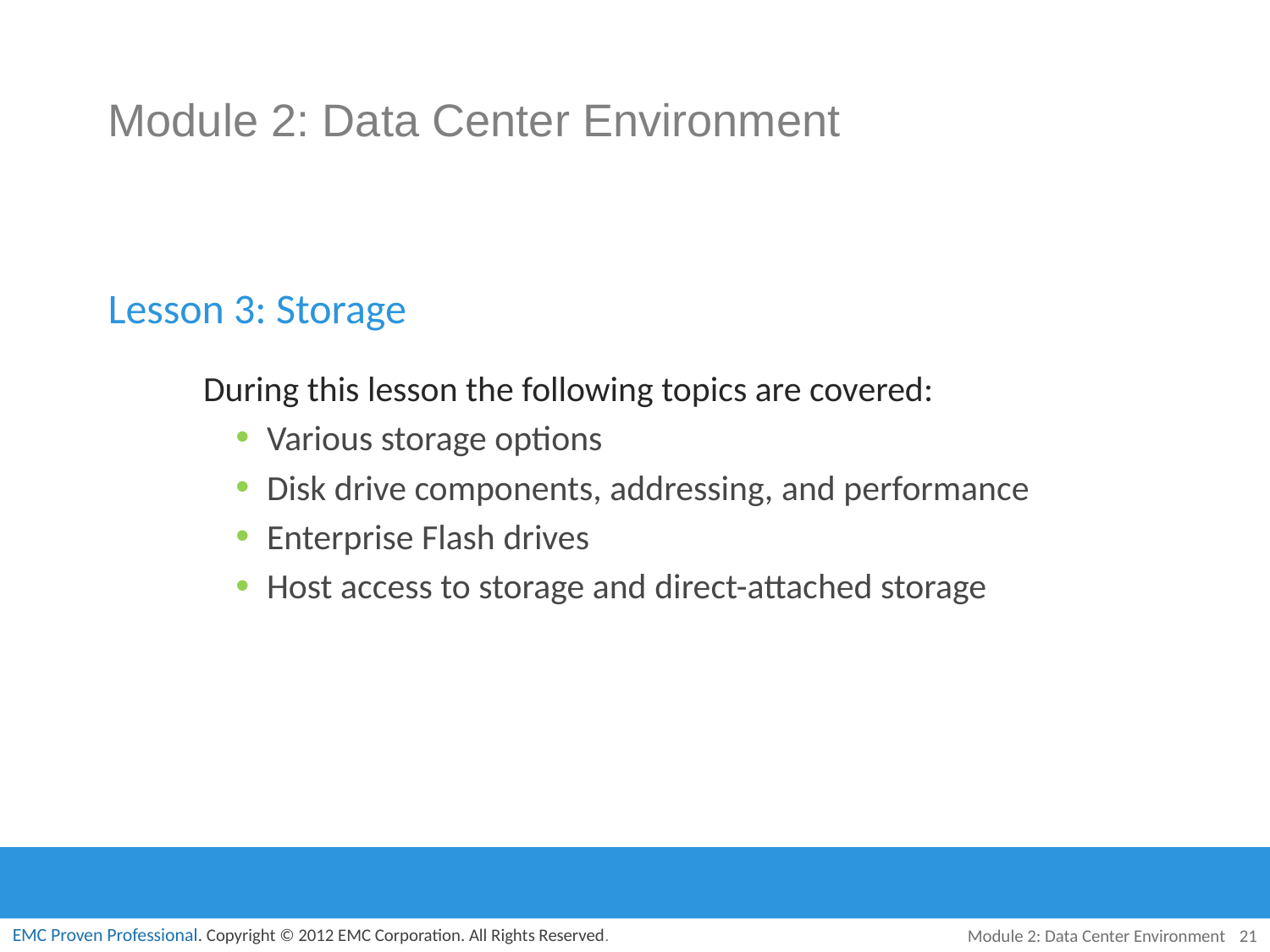

# Module 2: Data Center Environment
Lesson 3: Storage

During this lesson the following topics are covered:
Various storage options
Disk drive components, addressing, and performance
Enterprise Flash drives
Host access to storage and direct-attached storage

Module 2: Data Center Environment
21